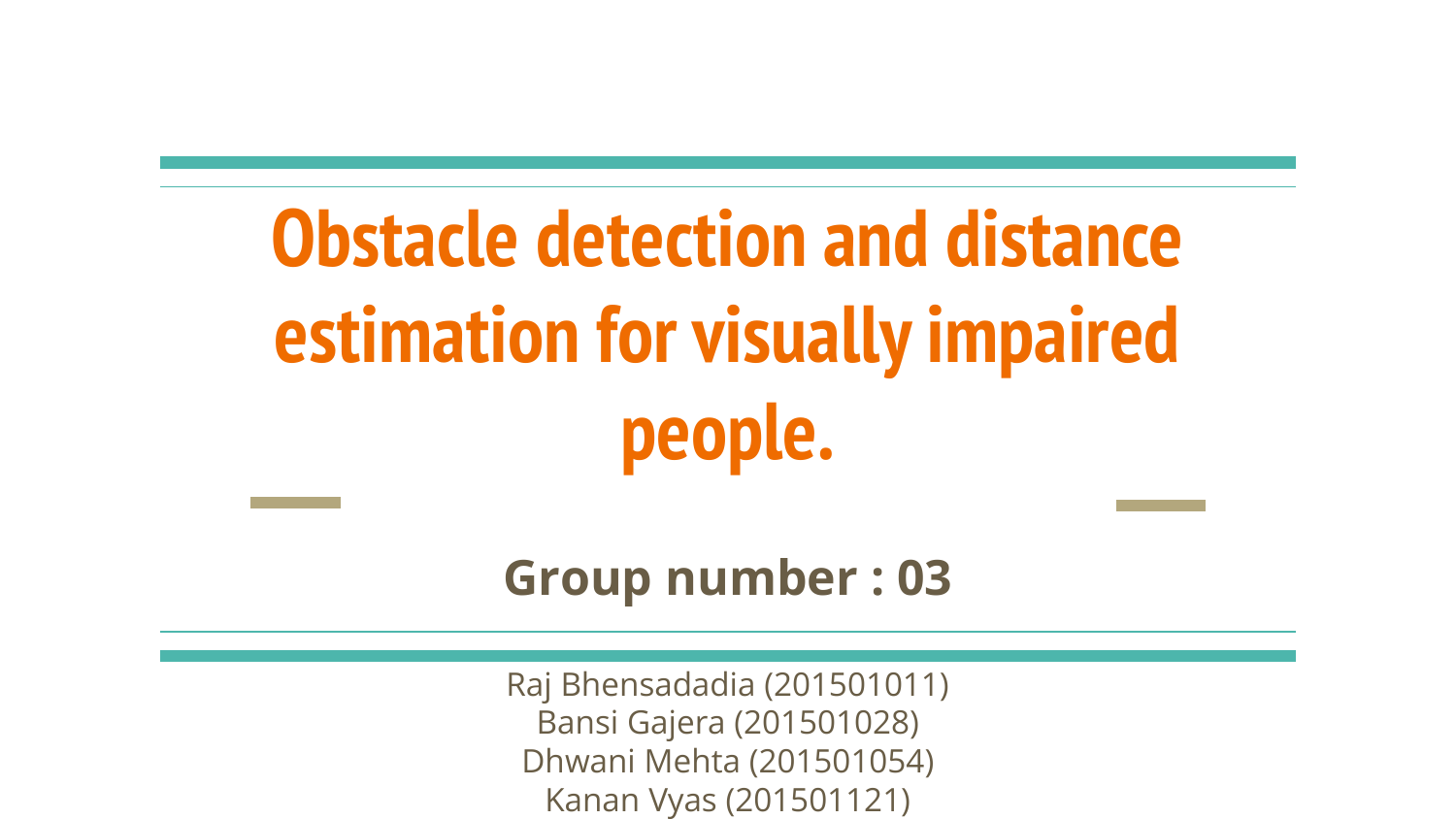

# Obstacle detection and distance estimation for visually impaired people.
Group number : 03

Raj Bhensadadia (201501011)
Bansi Gajera (201501028)
Dhwani Mehta (201501054)
Kanan Vyas (201501121)